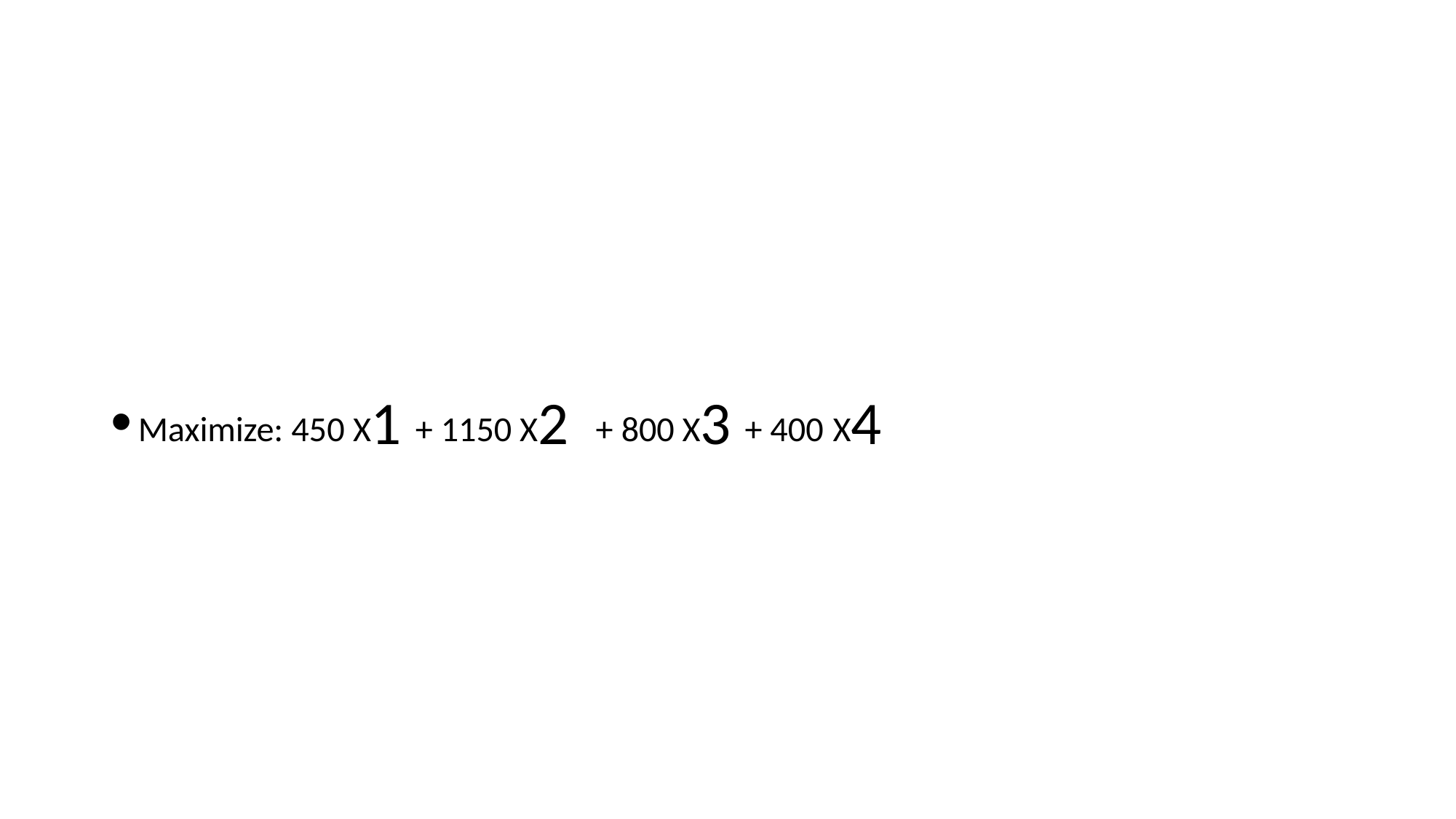

#

Maximize: 450 X1 + 1150 X2  + 800 X3 + 400 X4